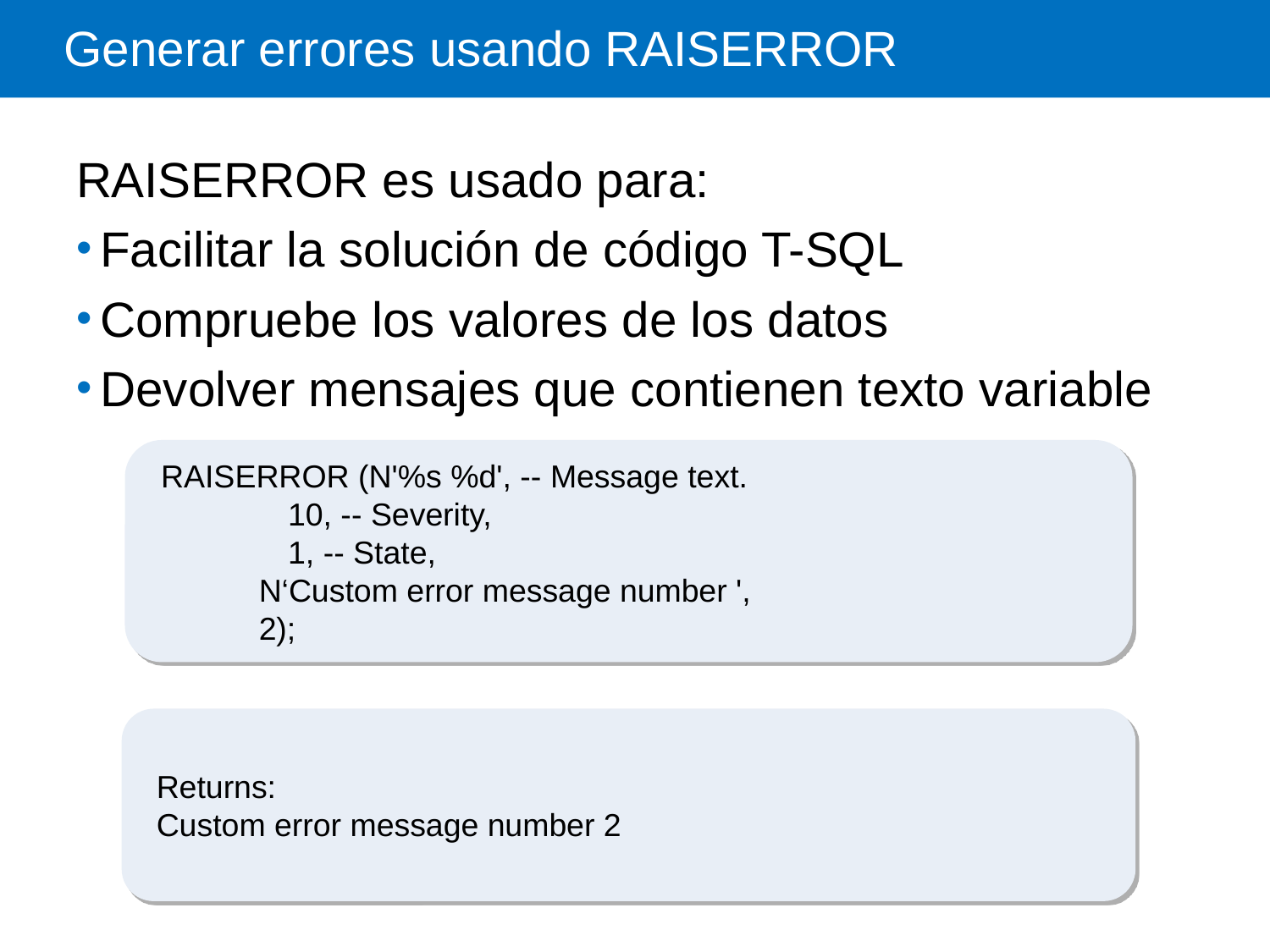

# Generar errores usando RAISERROR
RAISERROR es usado para:
Facilitar la solución de código T-SQL
Compruebe los valores de los datos
Devolver mensajes que contienen texto variable
RAISERROR (N'%s %d', -- Message text.
	10, -- Severity,
	1, -- State,
           N‘Custom error message number ',
           2);
Returns:
Custom error message number 2